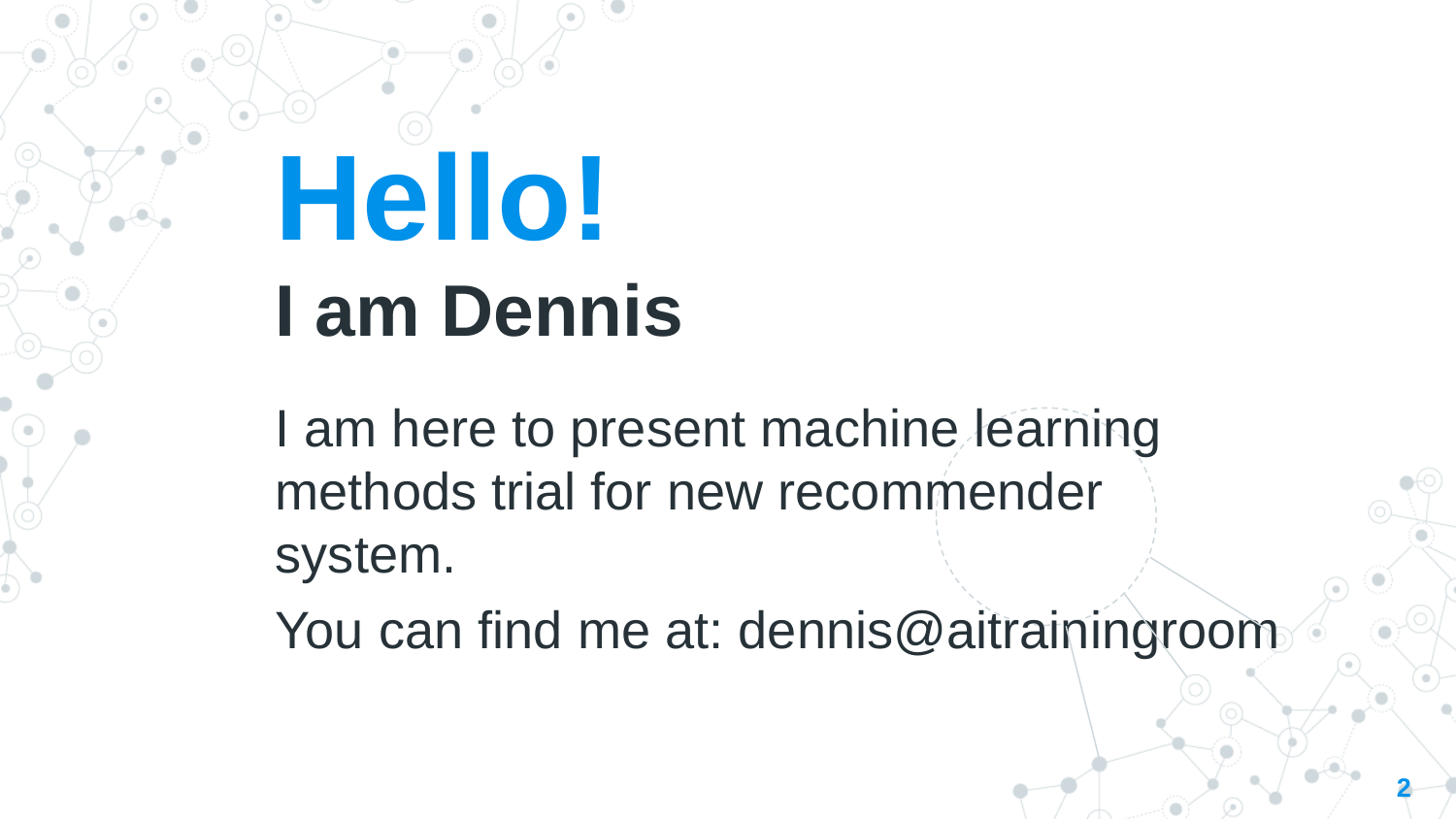

Hello!
I am Dennis
I am here to present machine learning methods trial for new recommender system.
You can find me at: dennis@aitrainingroom

2